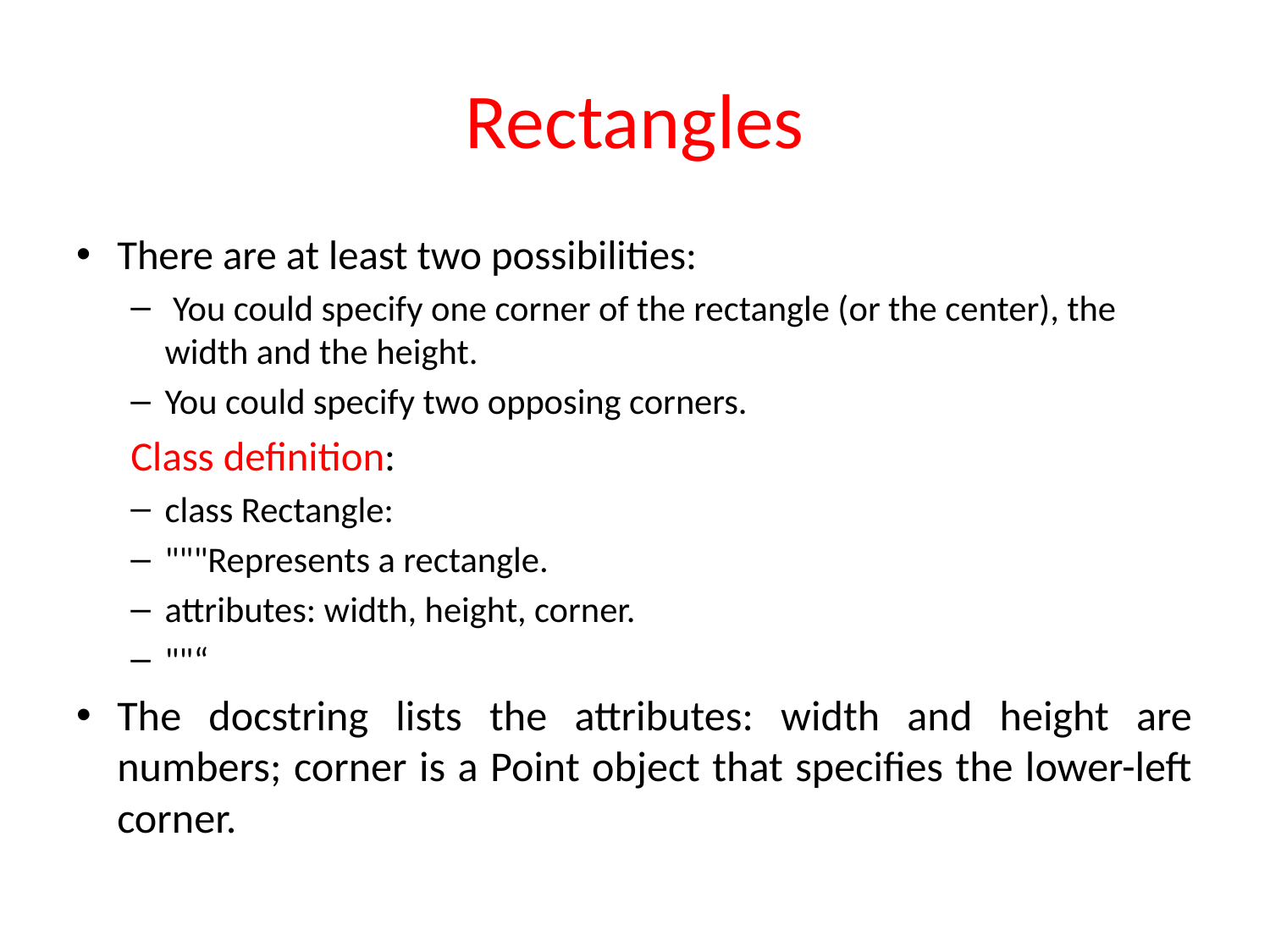

# Rectangles
There are at least two possibilities:
 You could specify one corner of the rectangle (or the center), the width and the height.
You could specify two opposing corners.
Class definition:
class Rectangle:
"""Represents a rectangle.
attributes: width, height, corner.
""“
The docstring lists the attributes: width and height are numbers; corner is a Point object that specifies the lower-left corner.